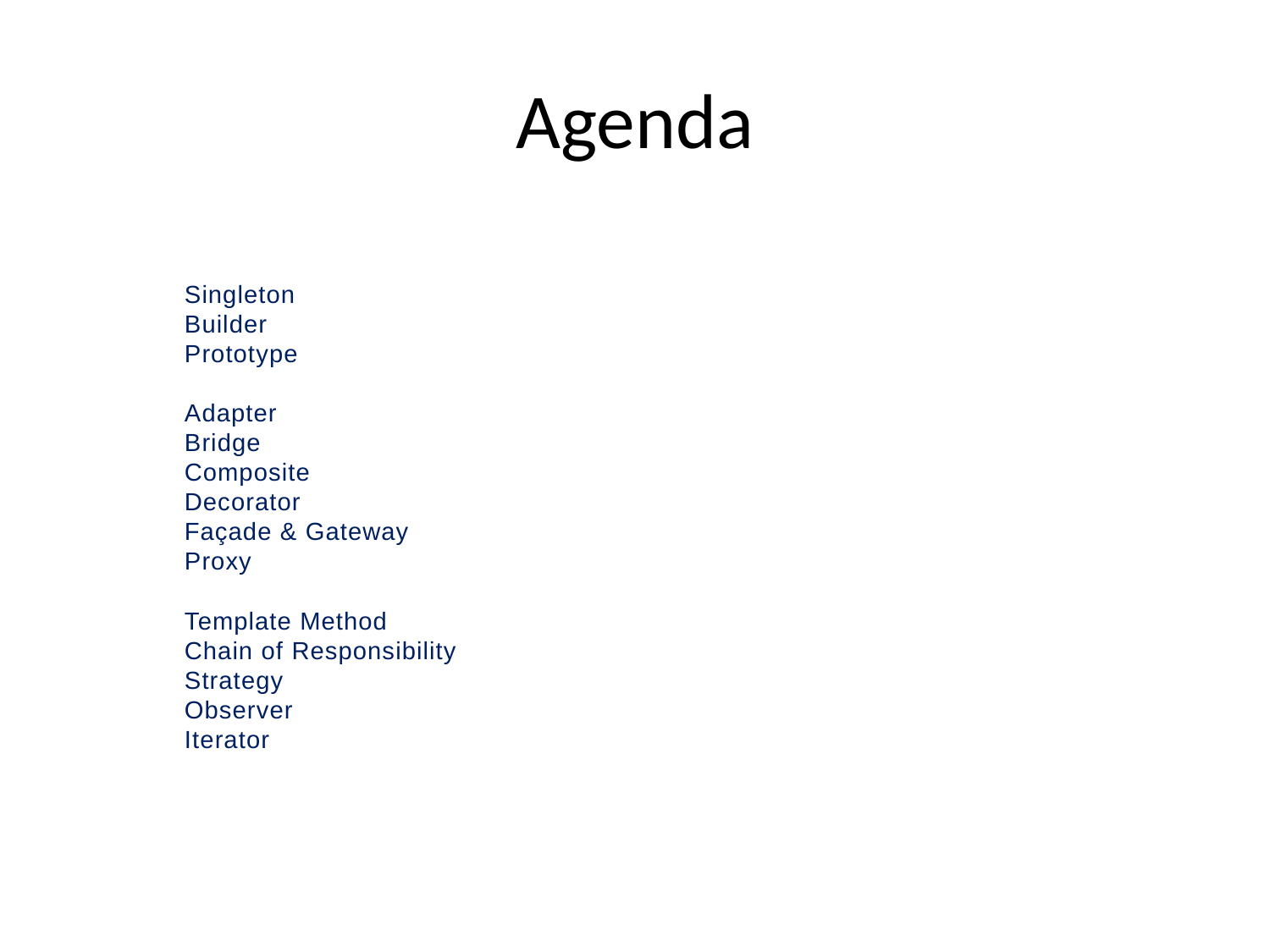

# Agenda
	Singleton
	Builder
	Prototype

	Adapter
	Bridge
	Composite
	Decorator
	Façade & Gateway
	Proxy

	Template Method
	Chain of Responsibility
	Strategy
	Observer
	Iterator